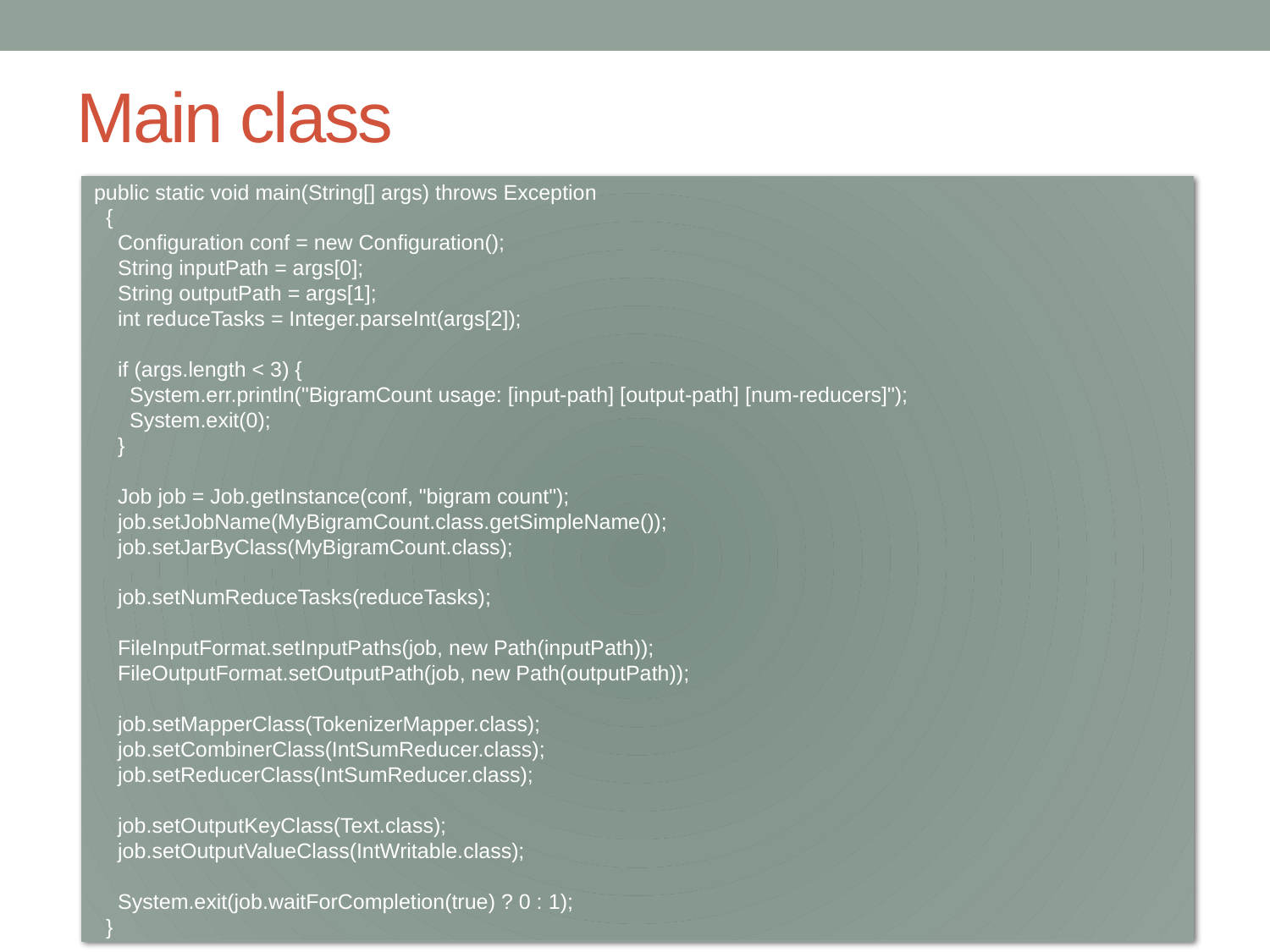

# Main class
public static void main(String[] args) throws Exception
  {
    Configuration conf = new Configuration();
    String inputPath = args[0];
    String outputPath = args[1];
    int reduceTasks = Integer.parseInt(args[2]);

    if (args.length < 3) {
      System.err.println("BigramCount usage: [input-path] [output-path] [num-reducers]");
      System.exit(0);
    }

    Job job = Job.getInstance(conf, "bigram count");
    job.setJobName(MyBigramCount.class.getSimpleName());
    job.setJarByClass(MyBigramCount.class);

    job.setNumReduceTasks(reduceTasks);

    FileInputFormat.setInputPaths(job, new Path(inputPath));
    FileOutputFormat.setOutputPath(job, new Path(outputPath));

    job.setMapperClass(TokenizerMapper.class);
    job.setCombinerClass(IntSumReducer.class);
    job.setReducerClass(IntSumReducer.class);

    job.setOutputKeyClass(Text.class);
    job.setOutputValueClass(IntWritable.class);

    System.exit(job.waitForCompletion(true) ? 0 : 1);
  }